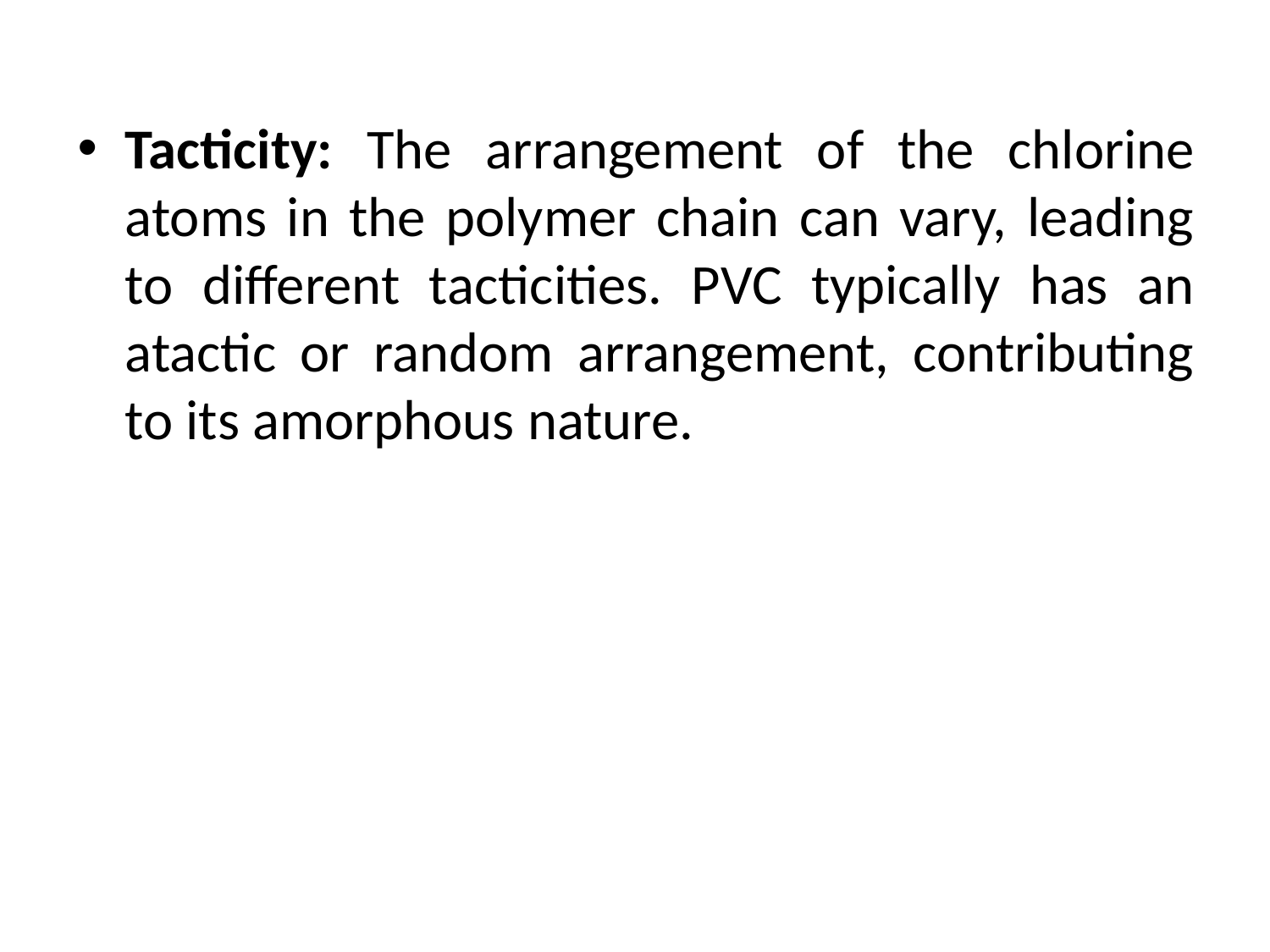

Tacticity: The arrangement of the chlorine atoms in the polymer chain can vary, leading to different tacticities. PVC typically has an atactic or random arrangement, contributing to its amorphous nature.